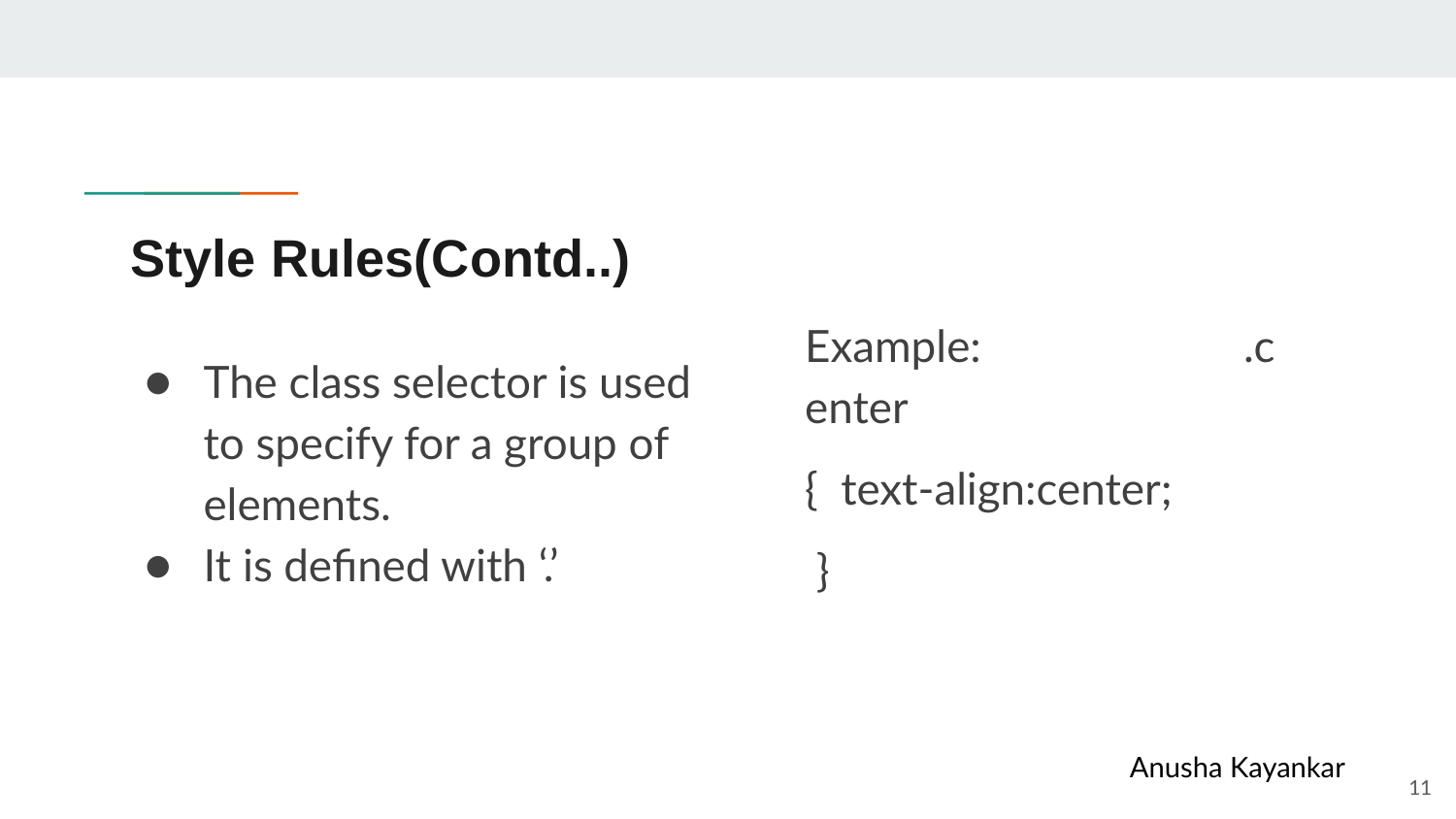

# Style Rules(Contd..)
Example:                       .center
{  text-align:center;
 }

The class selector is used to specify for a group of elements.
It is defined with ‘.’
Anusha Kayankar
11